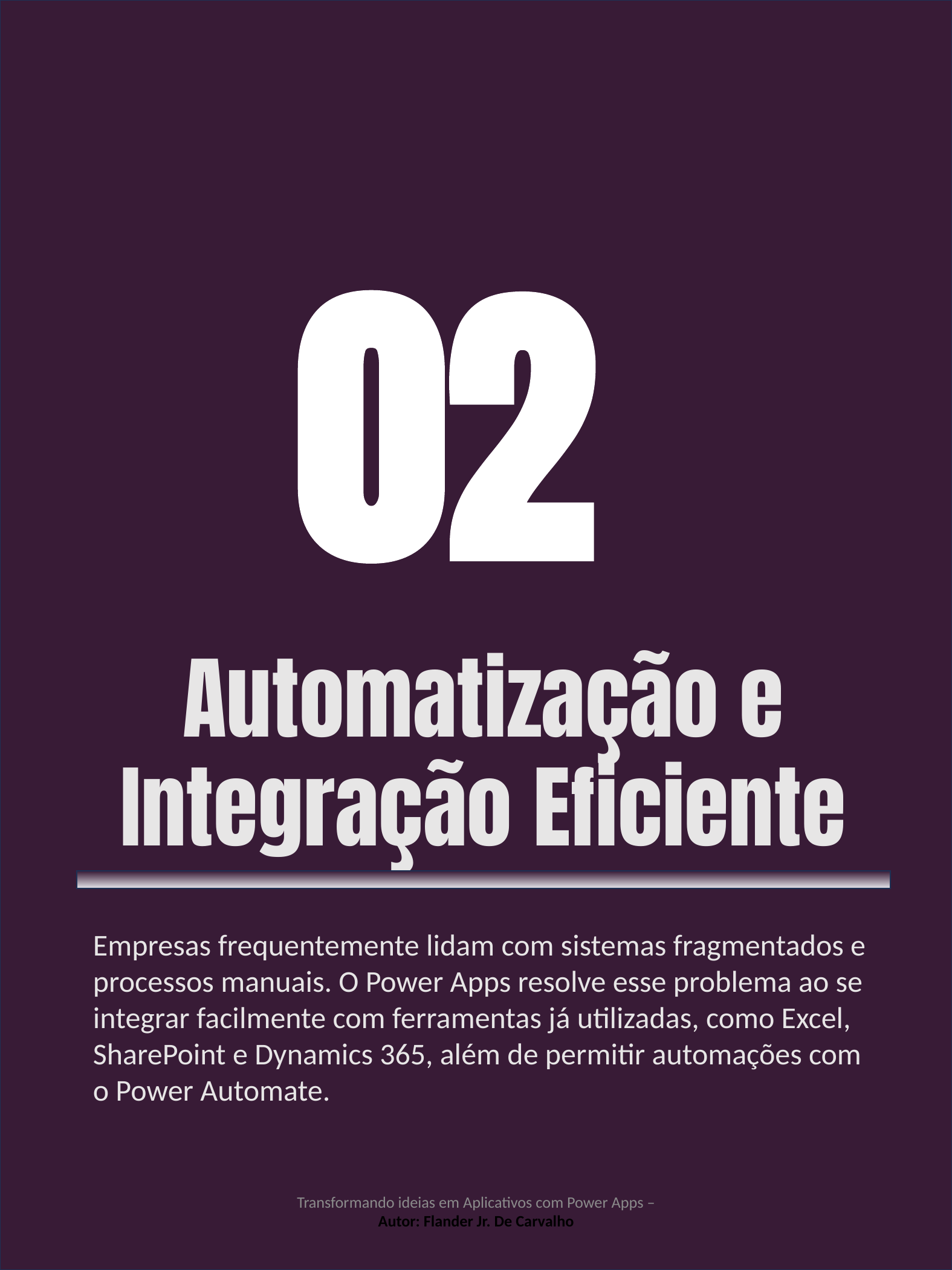

02
Automatização e Integração Eficiente

Empresas frequentemente lidam com sistemas fragmentados e processos manuais. O Power Apps resolve esse problema ao se integrar facilmente com ferramentas já utilizadas, como Excel, SharePoint e Dynamics 365, além de permitir automações com o Power Automate.
Transformando ideias em Aplicativos com Power Apps – Autor: Flander Jr. De Carvalho
5